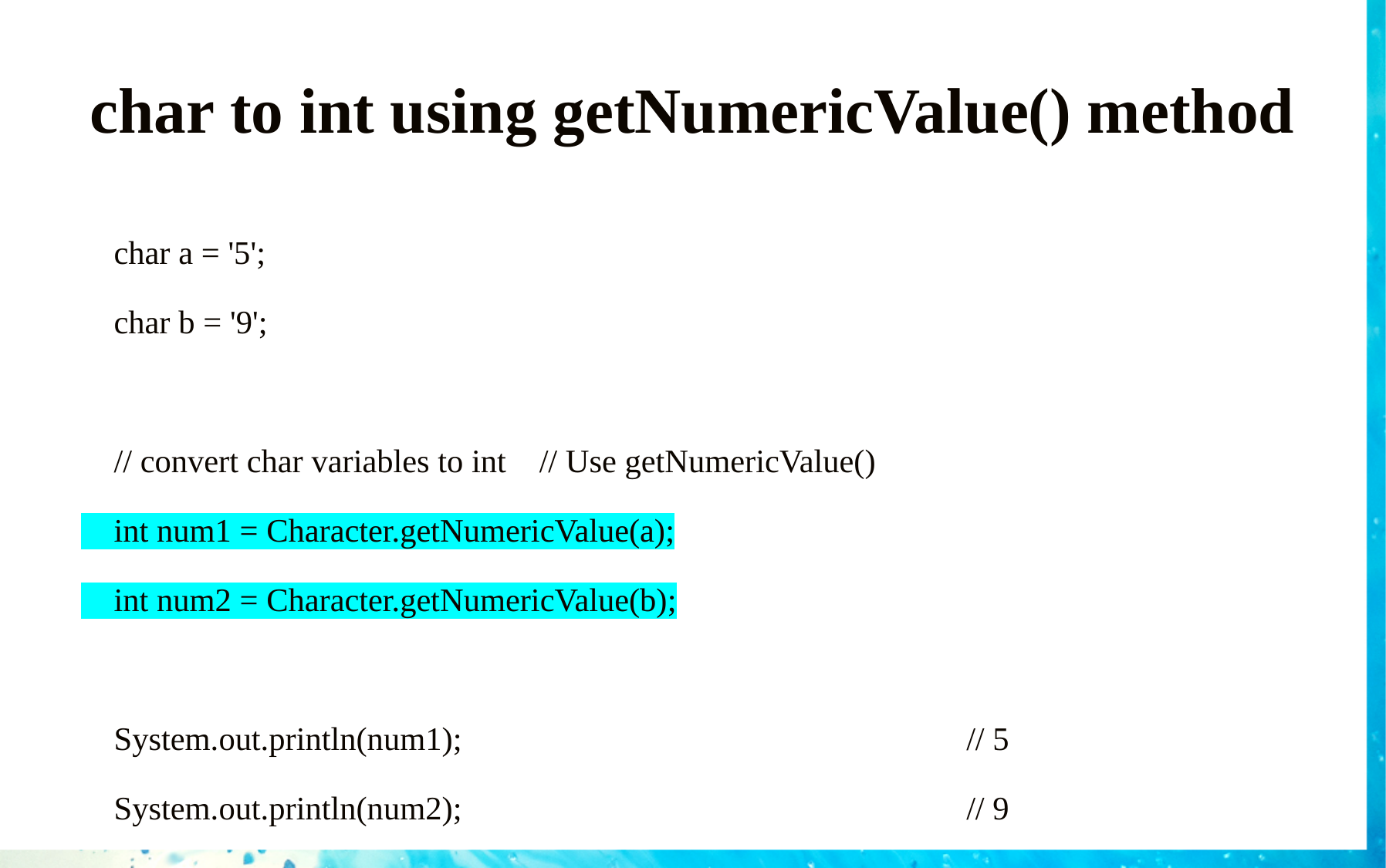

# char to int using getNumericValue() method
    char a = '5';
    char b = '9';

    // convert char variables to int    // Use getNumericValue()
    int num1 = Character.getNumericValue(a);
    int num2 = Character.getNumericValue(b);

    System.out.println(num1);    					// 5
    System.out.println(num2);    					// 9